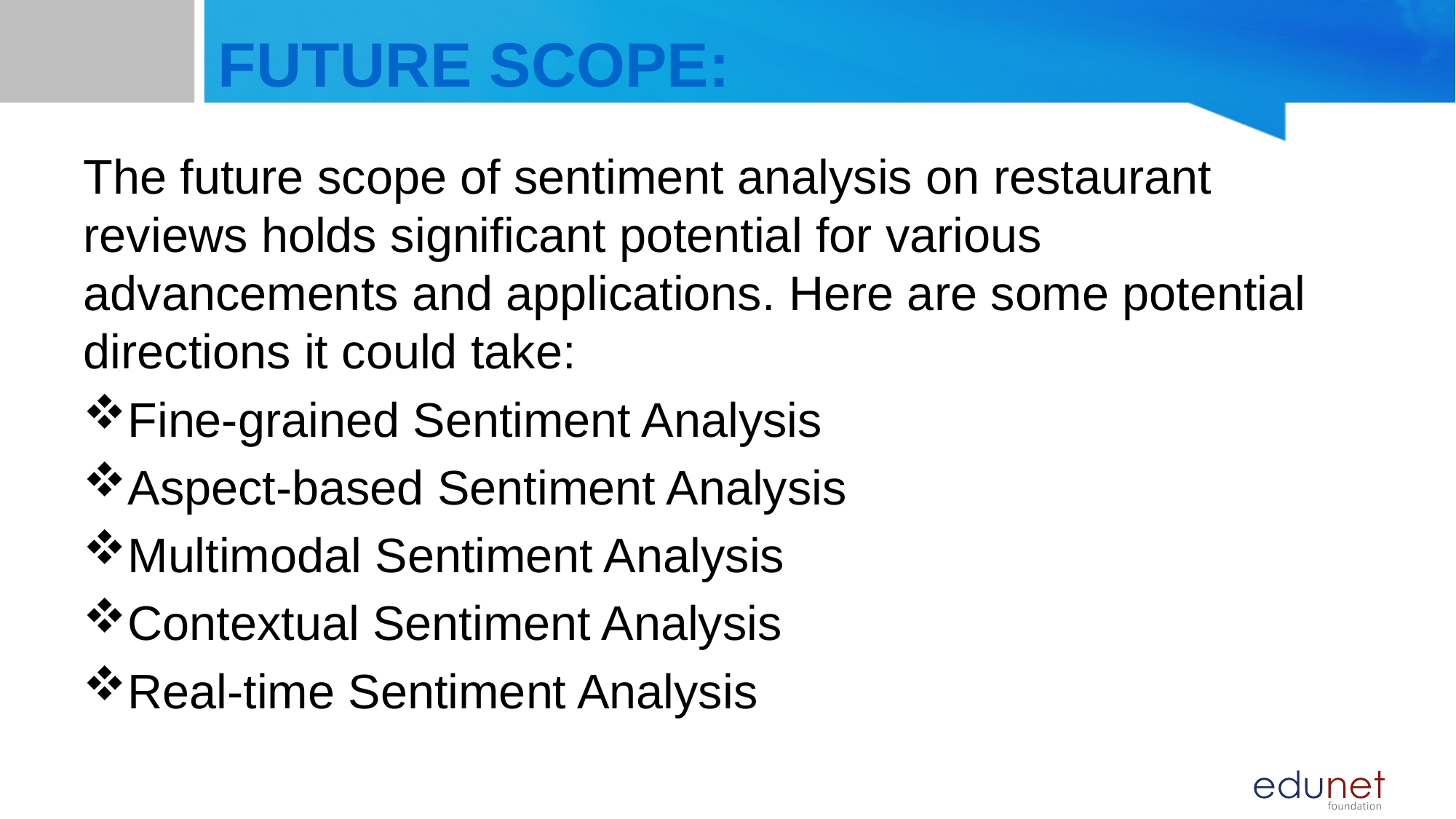

Future scope:
The future scope of sentiment analysis on restaurant reviews holds significant potential for various advancements and applications. Here are some potential directions it could take:
Fine-grained Sentiment Analysis
Aspect-based Sentiment Analysis
Multimodal Sentiment Analysis
Contextual Sentiment Analysis
Real-time Sentiment Analysis